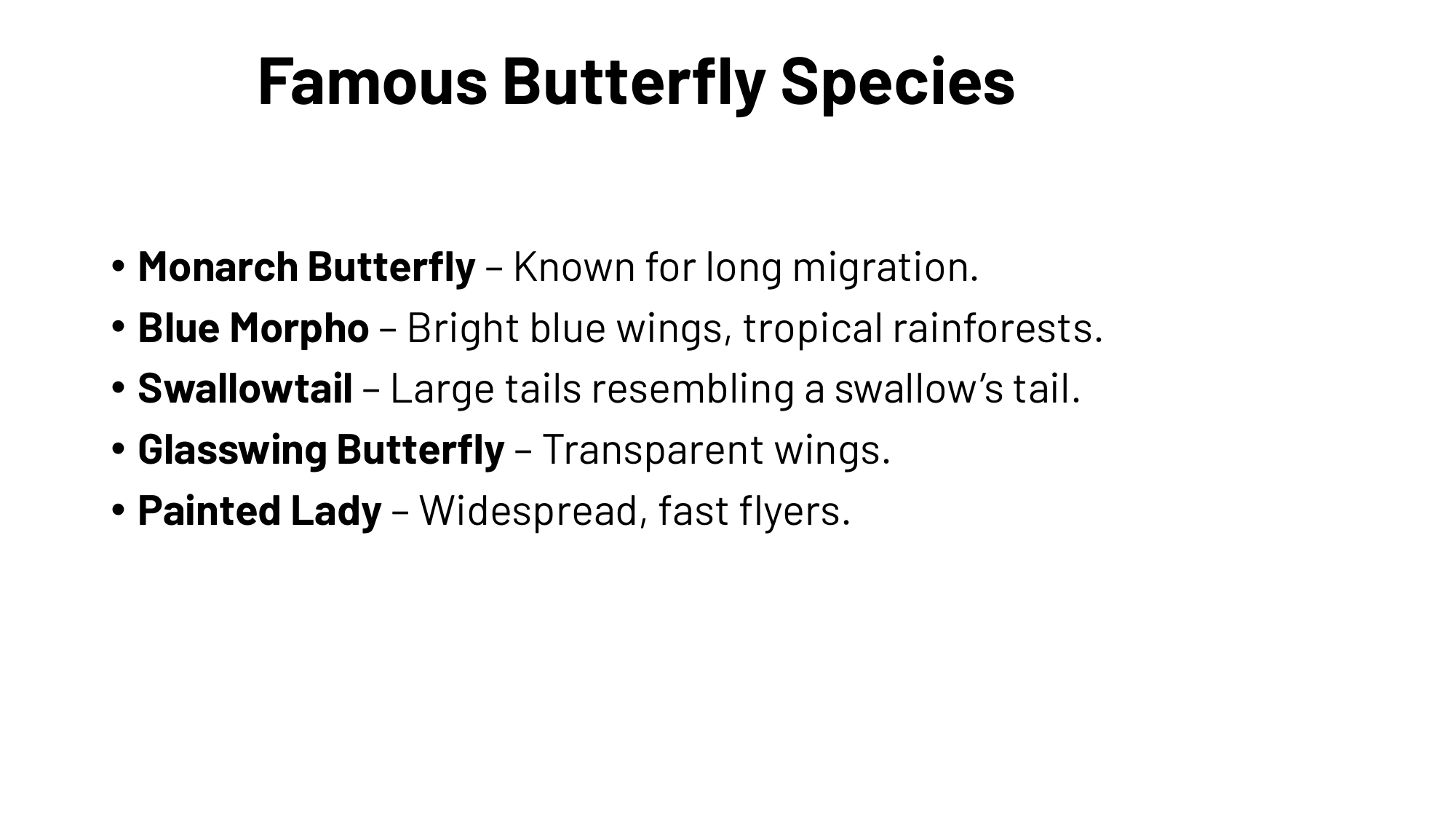

# Famous Butterfly Species
Monarch Butterfly – Known for long migration.
Blue Morpho – Bright blue wings, tropical rainforests.
Swallowtail – Large tails resembling a swallow’s tail.
Glasswing Butterfly – Transparent wings.
Painted Lady – Widespread, fast flyers.